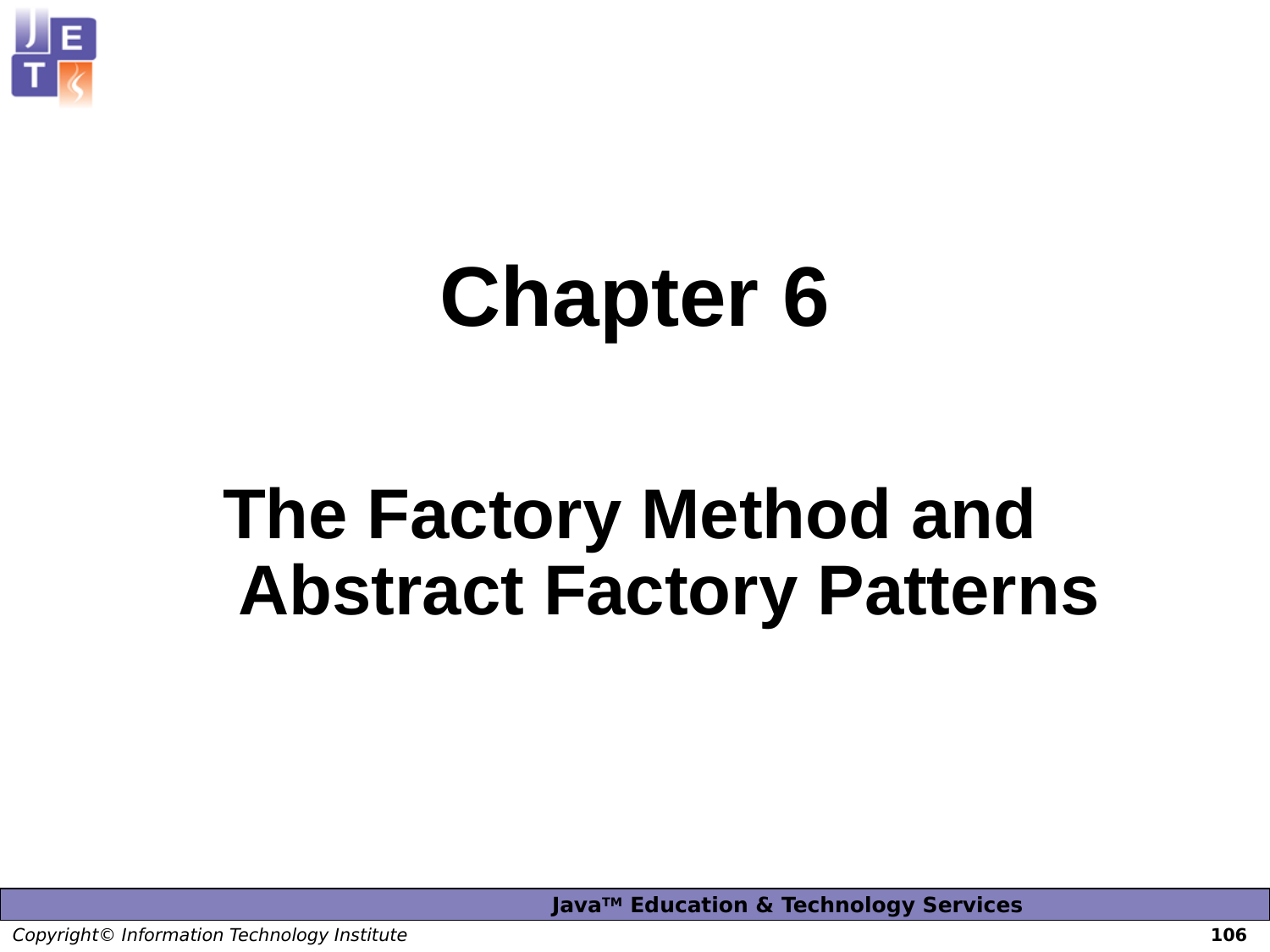

# Chapter 6

The Factory Method and Abstract Factory Patterns